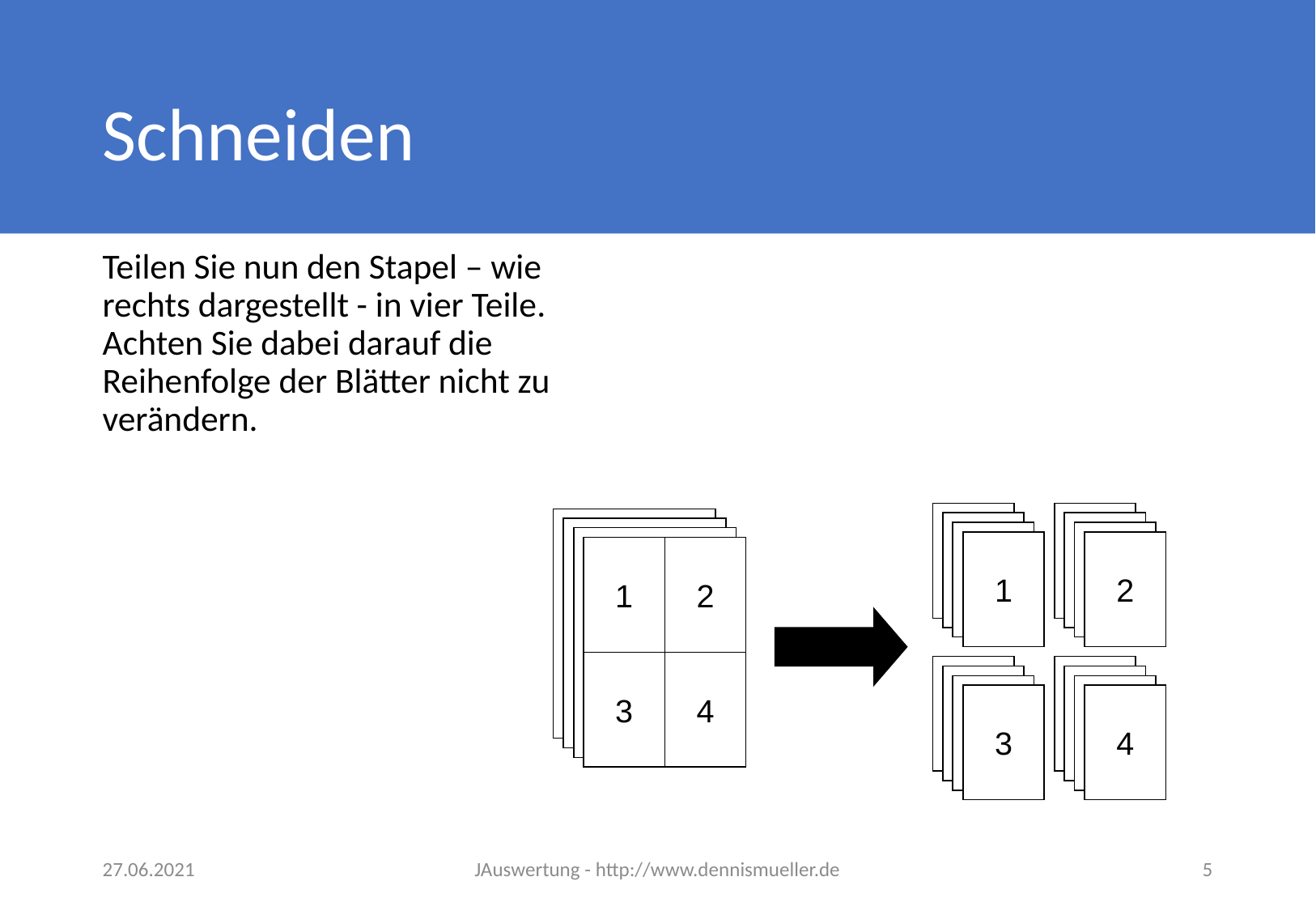

# Schneiden
Teilen Sie nun den Stapel – wie rechts dargestellt - in vier Teile. Achten Sie dabei darauf die Reihenfolge der Blätter nicht zu verändern.
1
2

1
2

1
2

1
2

1
2

3
4
3
4
3
4
3
4
3
4
27.06.2021
JAuswertung - http://www.dennismueller.de
5